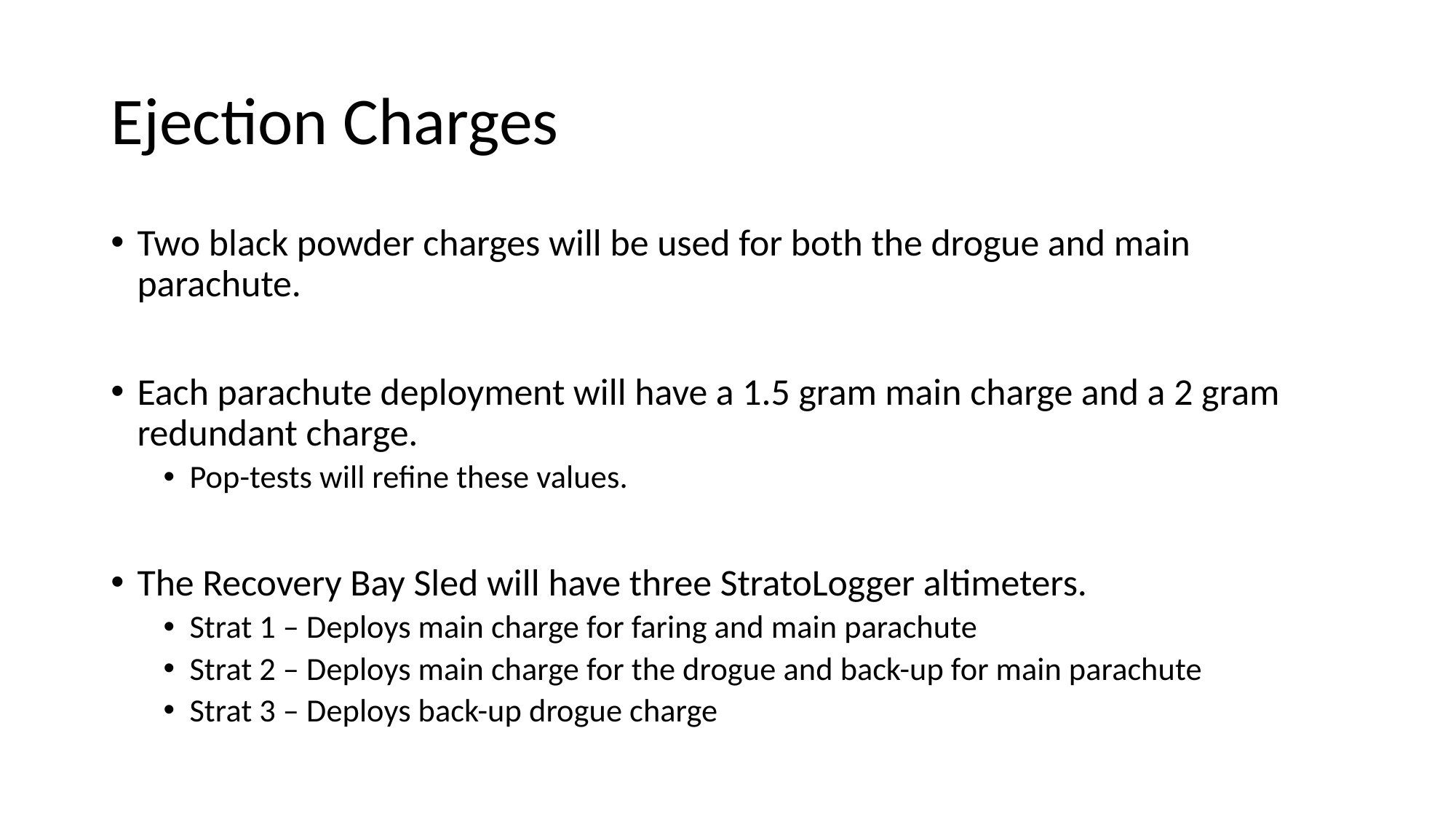

# Ejection Charges
Two black powder charges will be used for both the drogue and main parachute.

Each parachute deployment will have a 1.5 gram main charge and a 2 gram redundant charge.
Pop-tests will refine these values.

The Recovery Bay Sled will have three StratoLogger altimeters.
Strat 1 – Deploys main charge for faring and main parachute
Strat 2 – Deploys main charge for the drogue and back-up for main parachute
Strat 3 – Deploys back-up drogue charge